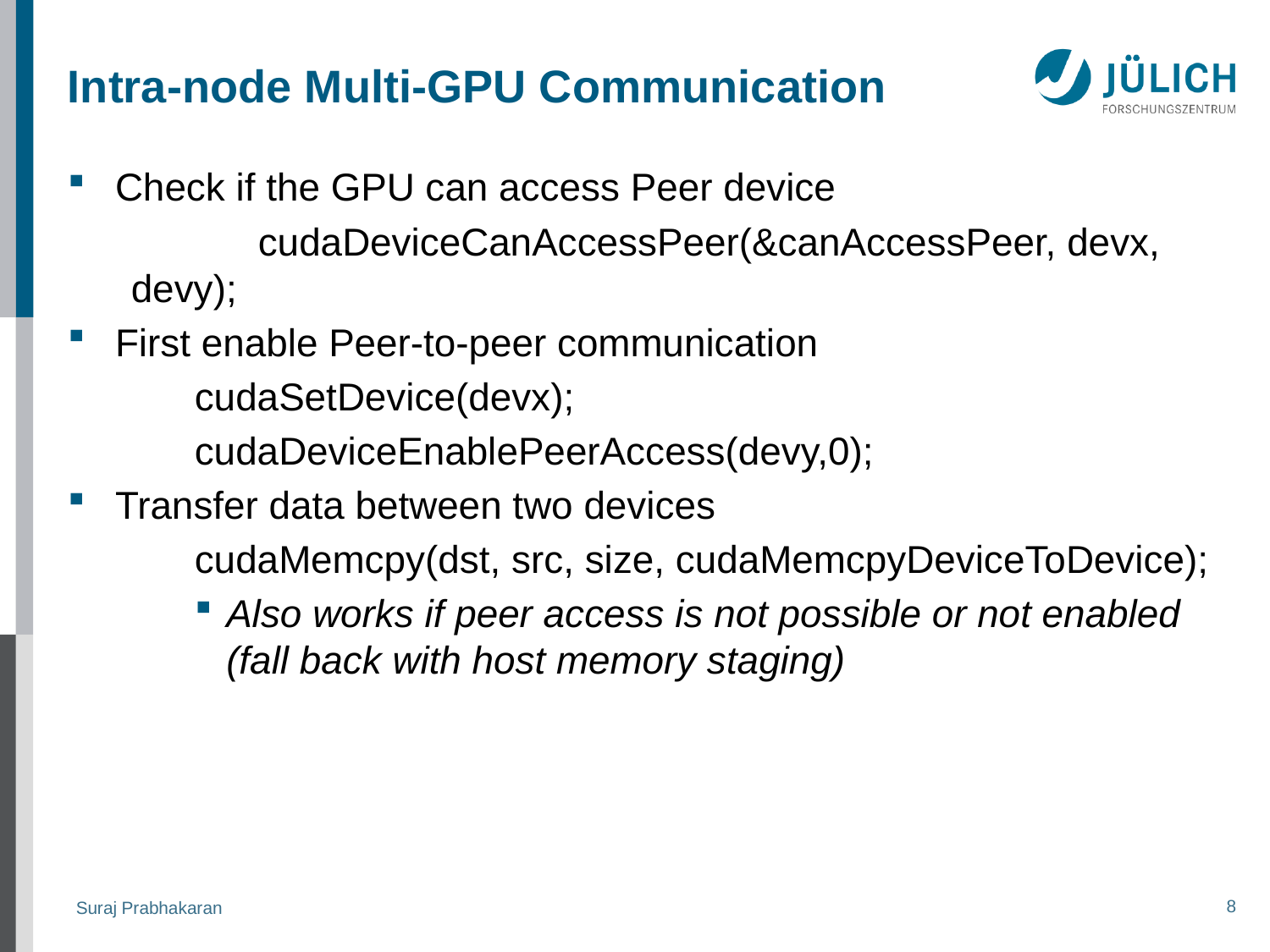

# Intra-node Multi-GPU Communication
Check if the GPU can access Peer device
	cudaDeviceCanAccessPeer(&canAccessPeer, devx, devy);
First enable Peer-to-peer communication
	cudaSetDevice(devx);
	cudaDeviceEnablePeerAccess(devy,0);
Transfer data between two devices
	cudaMemcpy(dst, src, size, cudaMemcpyDeviceToDevice);
Also works if peer access is not possible or not enabled (fall back with host memory staging)